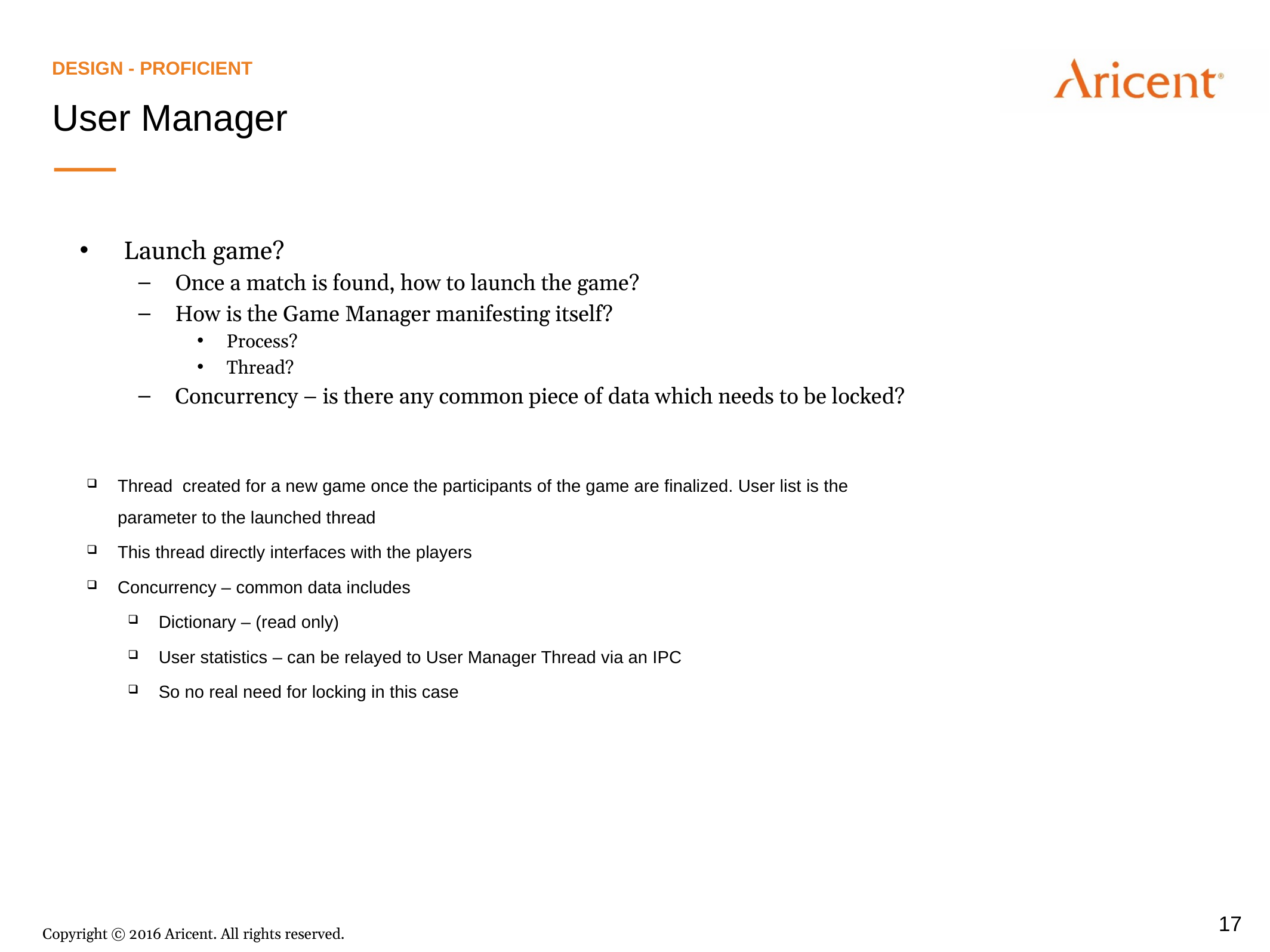

DeSIGN - Proficient
User Manager
Launch game?
Once a match is found, how to launch the game?
How is the Game Manager manifesting itself?
Process?
Thread?
Concurrency – is there any common piece of data which needs to be locked?

Thread  created for a new game once the participants of the game are finalized. User list is the parameter to the launched thread
This thread directly interfaces with the players
Concurrency – common data includes
Dictionary – (read only)
User statistics – can be relayed to User Manager Thread via an IPC
So no real need for locking in this case